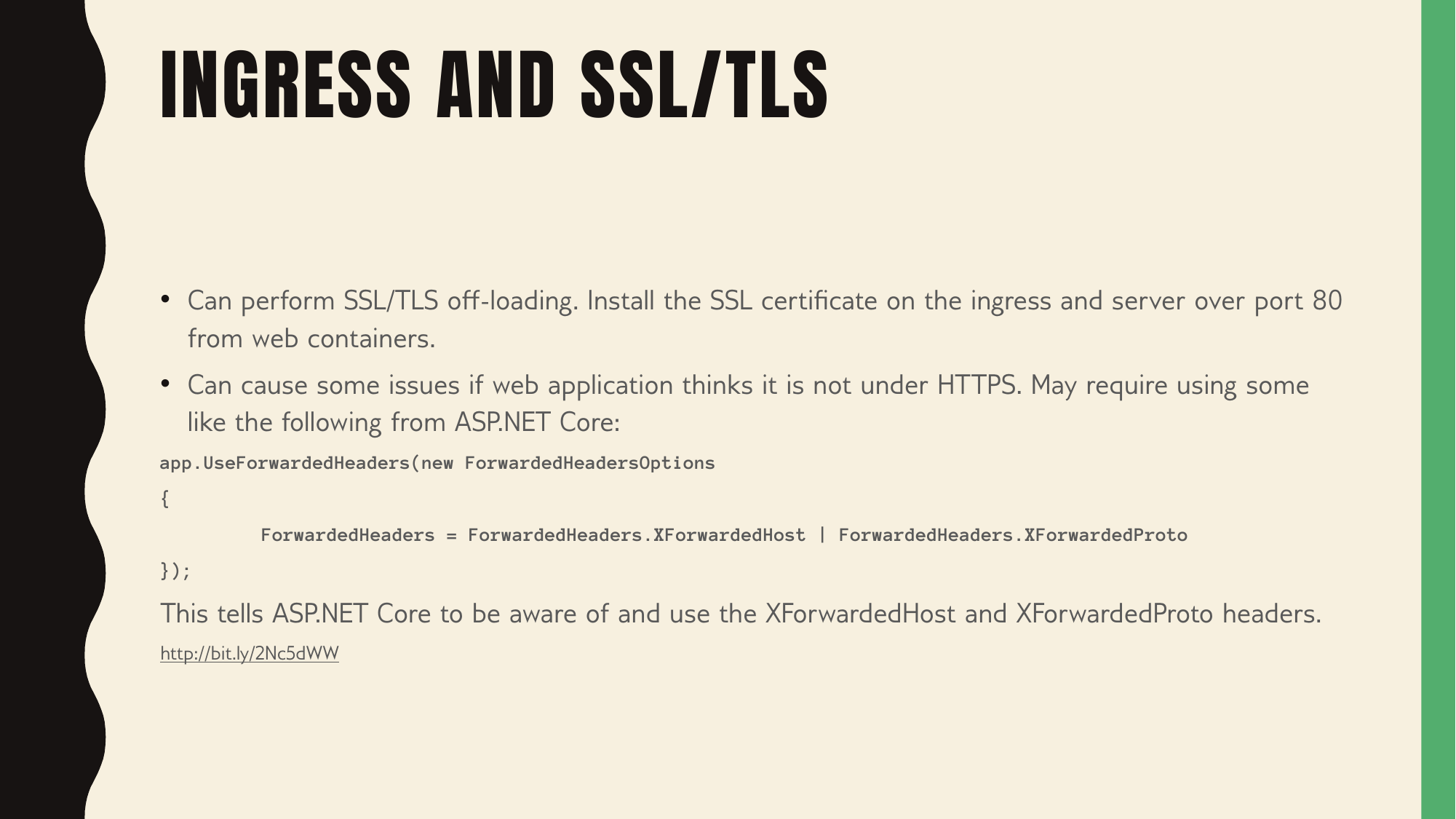

# Ingress and SSL/TLS
Can perform SSL/TLS off-loading. Install the SSL certificate on the ingress and server over port 80 from web containers.
Can cause some issues if web application thinks it is not under HTTPS. May require using some like the following from ASP.NET Core:
app.UseForwardedHeaders(new ForwardedHeadersOptions
{
	ForwardedHeaders = ForwardedHeaders.XForwardedHost | ForwardedHeaders.XForwardedProto
});
This tells ASP.NET Core to be aware of and use the XForwardedHost and XForwardedProto headers.
http://bit.ly/2Nc5dWW